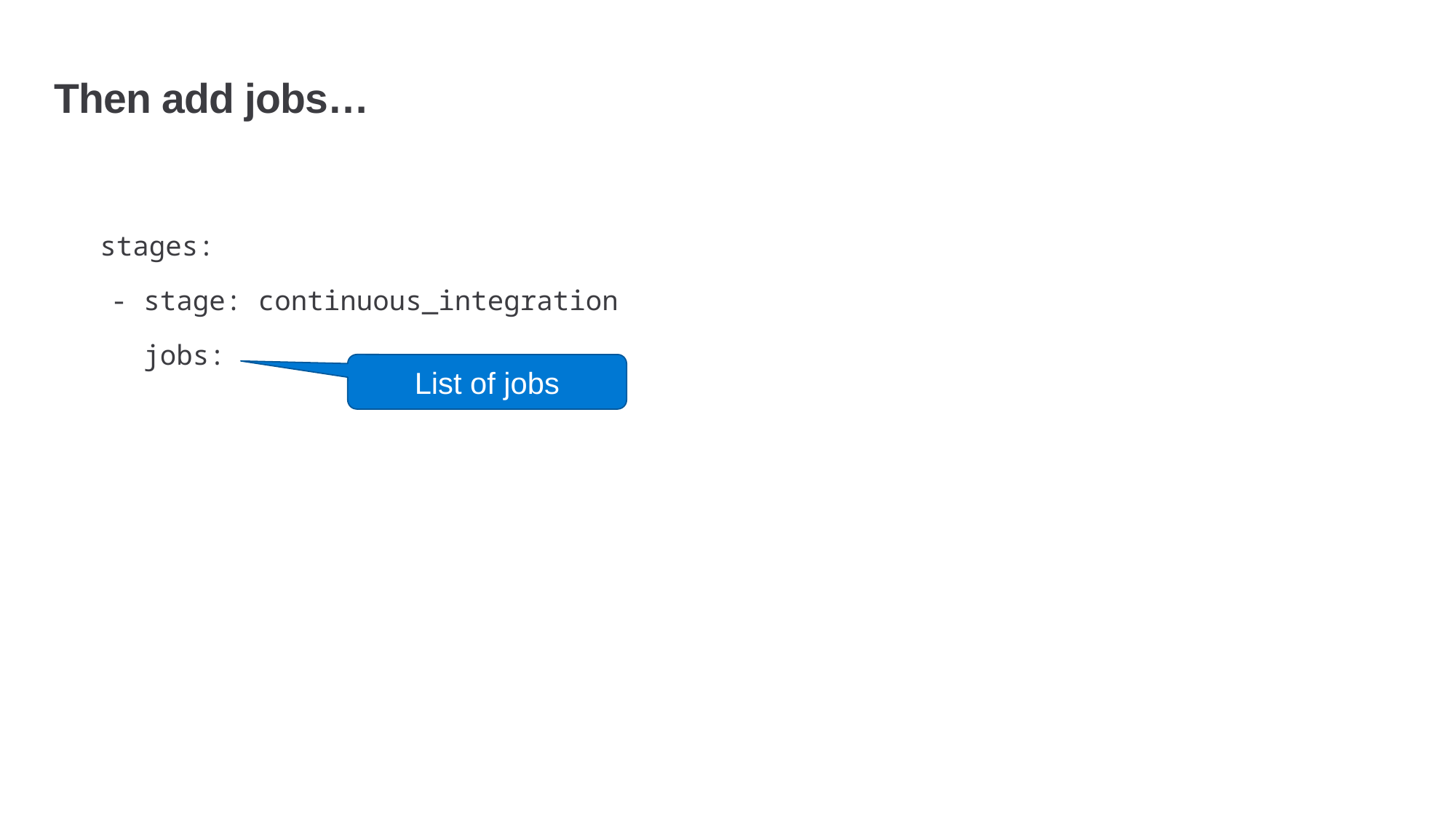

# Then add jobs…
stages:
- stage: continuous_integration
  jobs:
List of jobs